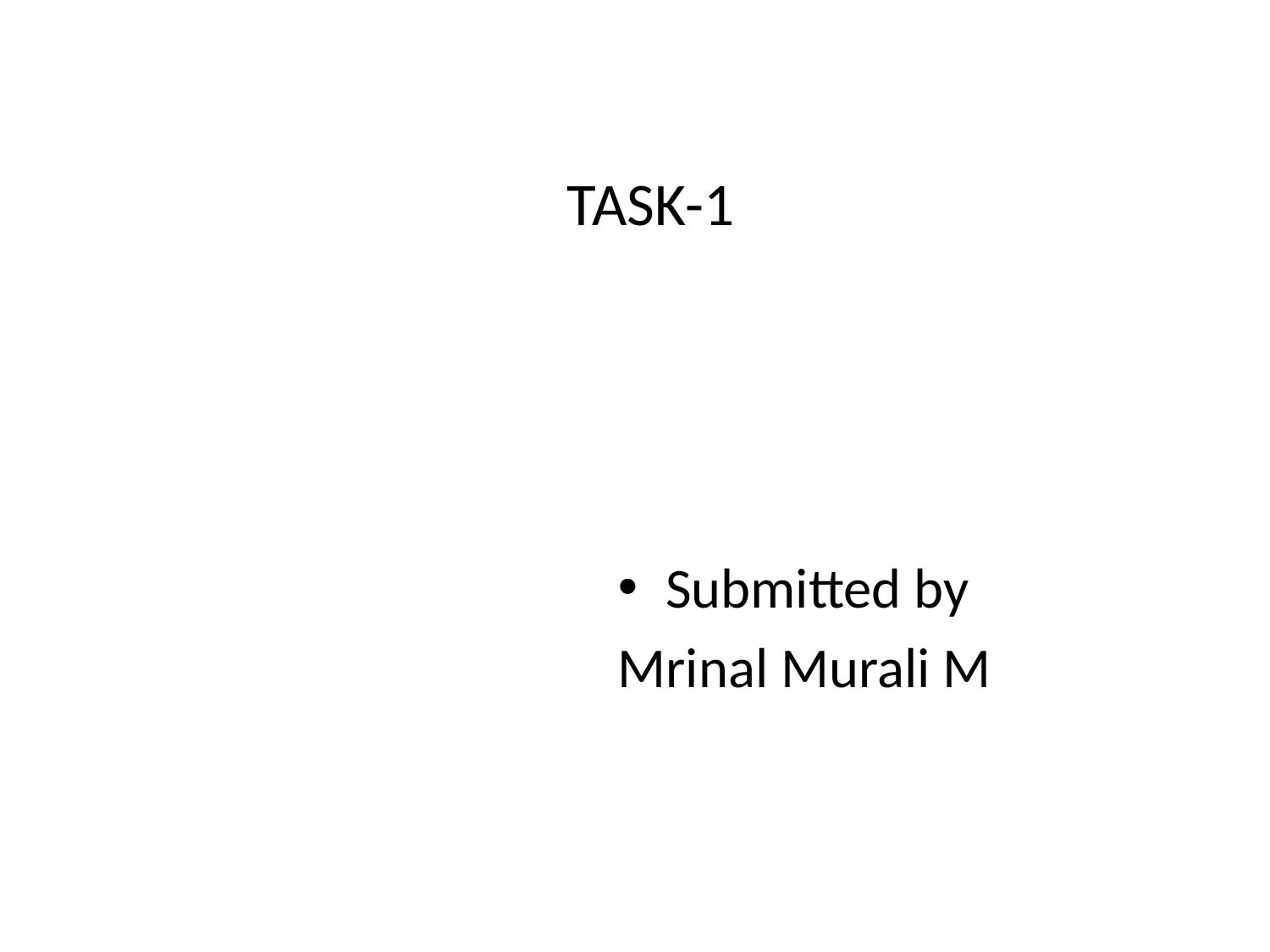

# TASK-1
Submitted by
Mrinal Murali M